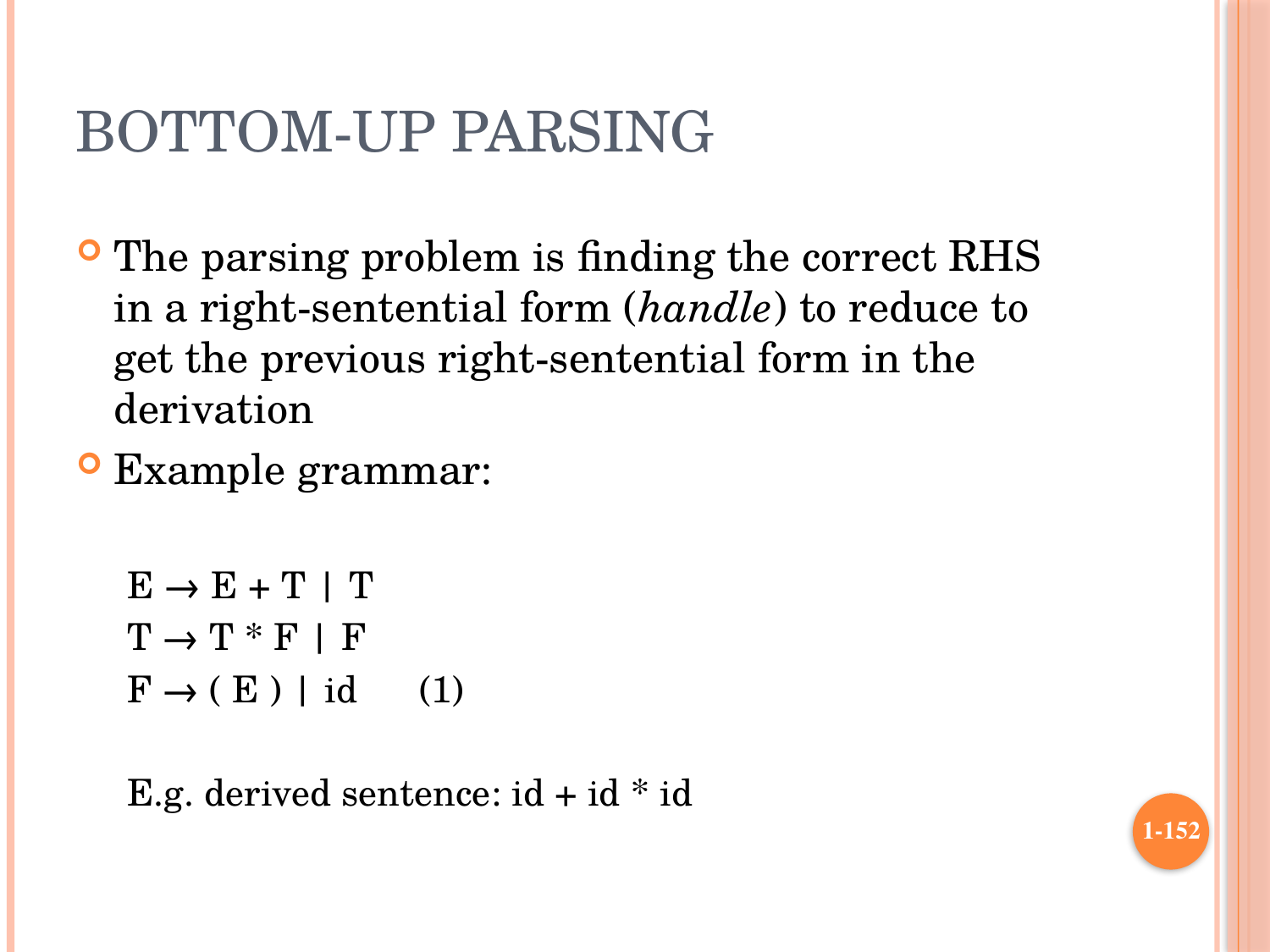

# Bottom-up Parsing
The parsing problem is finding the correct RHS in a right-sentential form (handle) to reduce to get the previous right-sentential form in the derivation
Example grammar:

E → E + T | T
T → T * F | F
F → ( E ) | id	(1)

E.g. derived sentence: id + id * id
1-152